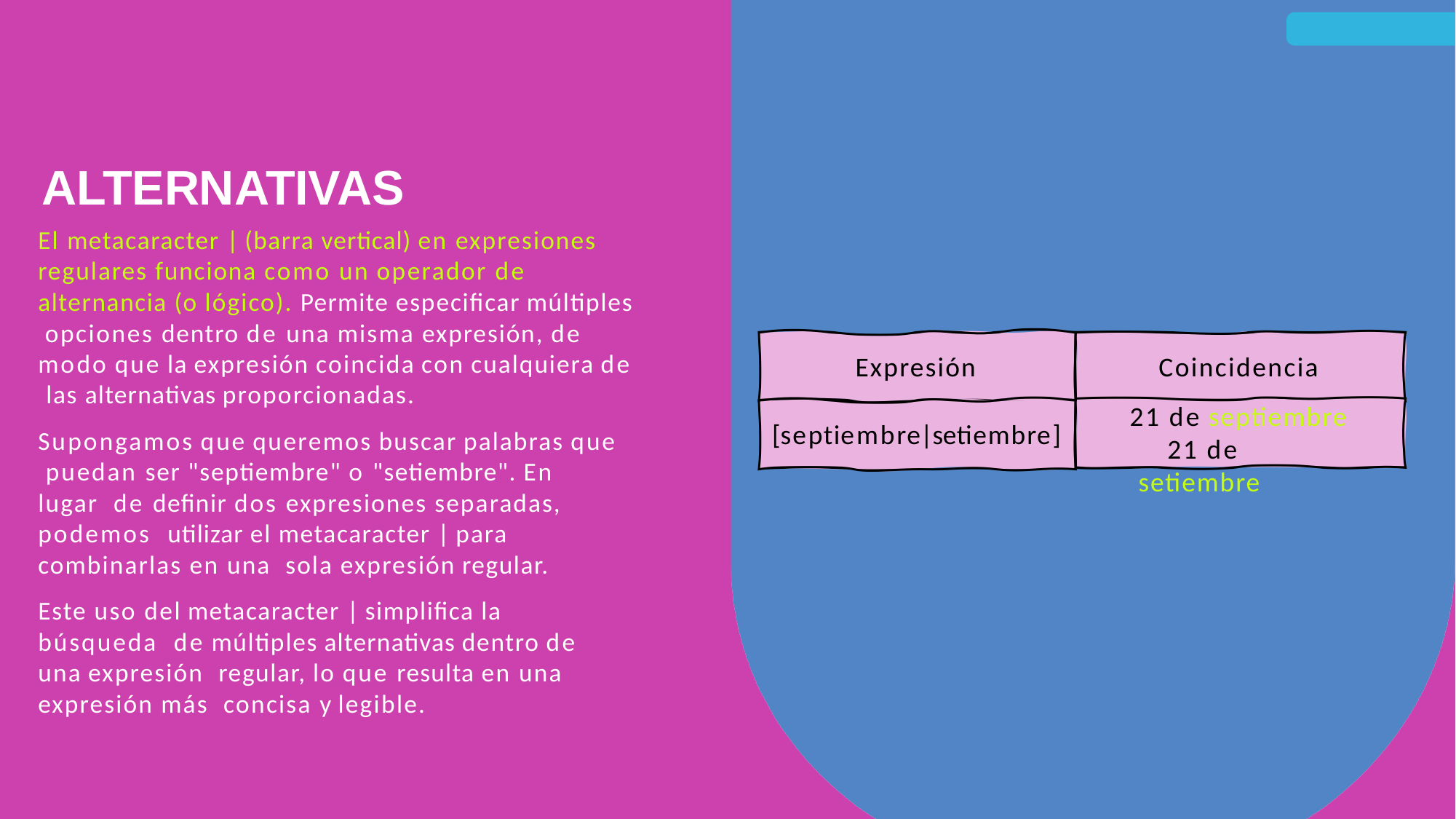

# ALTERNATIVAS
El metacaracter | (barra vertical) en expresiones  regulares funciona como un operador de  alternancia (o lógico). Permite especificar múltiples  opciones dentro de una misma expresión, de  modo que la expresión coincida con cualquiera de  las alternativas proporcionadas.
Supongamos que queremos buscar palabras que  puedan ser "septiembre" o "setiembre". En lugar  de definir dos expresiones separadas, podemos  utilizar el metacaracter | para combinarlas en una  sola expresión regular.
Este uso del metacaracter | simplifica la búsqueda  de múltiples alternativas dentro de una expresión  regular, lo que resulta en una expresión más  concisa y legible.
Coincidencia  21 de septiembre
21 de setiembre
Expresión
[septiembre|setiembre]